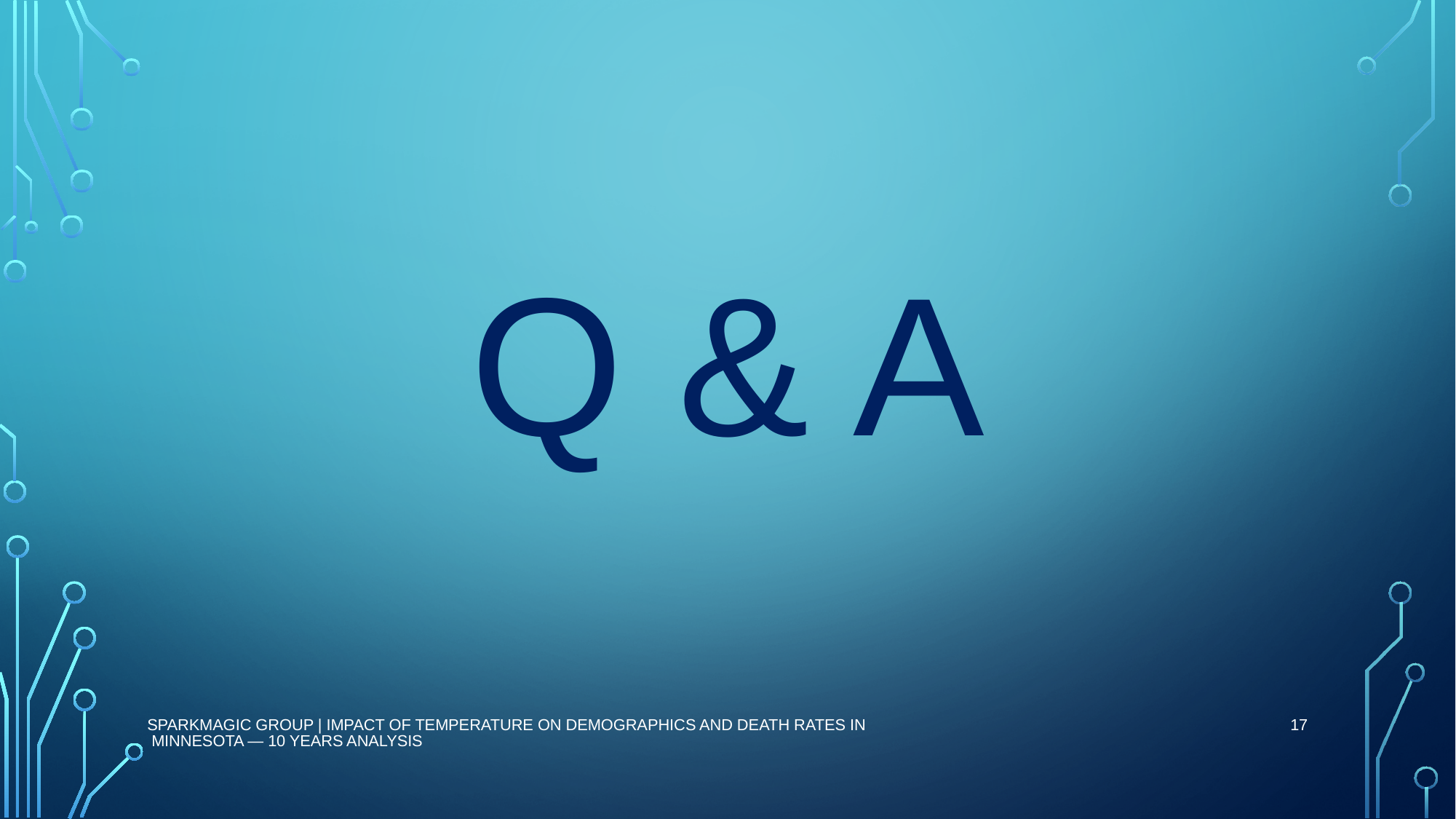

Q & A
17
SparkMagic Group | Impact of Temperature on Demographics and Death Rates in Minnesota — 10 Years Analysis